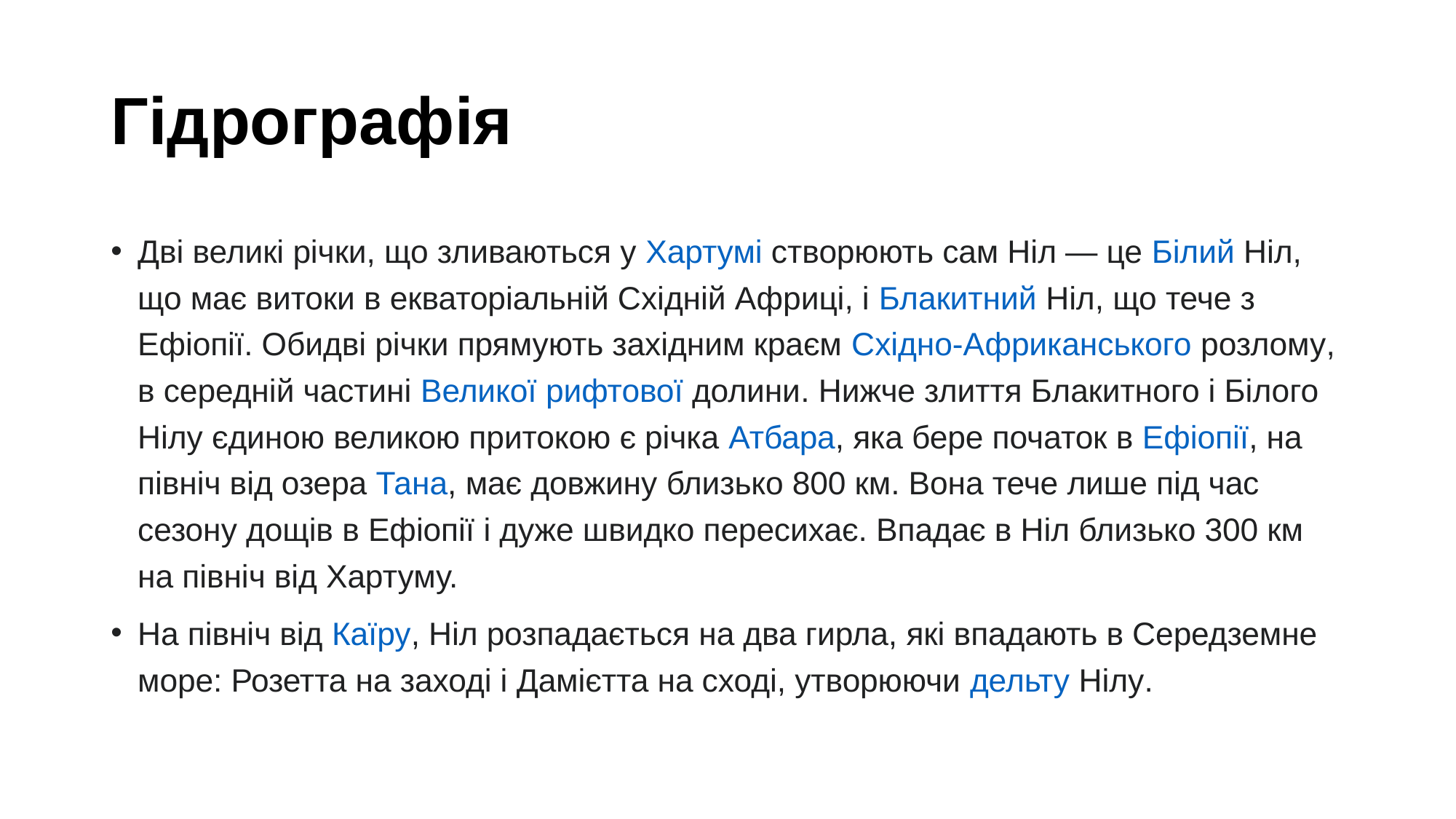

# Гідрографія
Дві великі річки, що зливаються у Хартумі створюють сам Ніл — це Білий Ніл, що має витоки в екваторіальній Східній Африці, і Блакитний Ніл, що тече з Ефіопії. Обидві річки прямують західним краєм Східно-Африканського розлому, в середній частині Великої рифтової долини. Нижче злиття Блакитного і Білого Нілу єдиною великою притокою є річка Атбара, яка бере початок в Ефіопії, на північ від озера Тана, має довжину близько 800 км. Вона тече лише під час сезону дощів в Ефіопії і дуже швидко пересихає. Впадає в Ніл близько 300 км на північ від Хартуму.
На північ від Каїру, Ніл розпадається на два гирла, які впадають в Середземне море: Розетта на заході і Дамієтта на сході, утворюючи дельту Нілу.